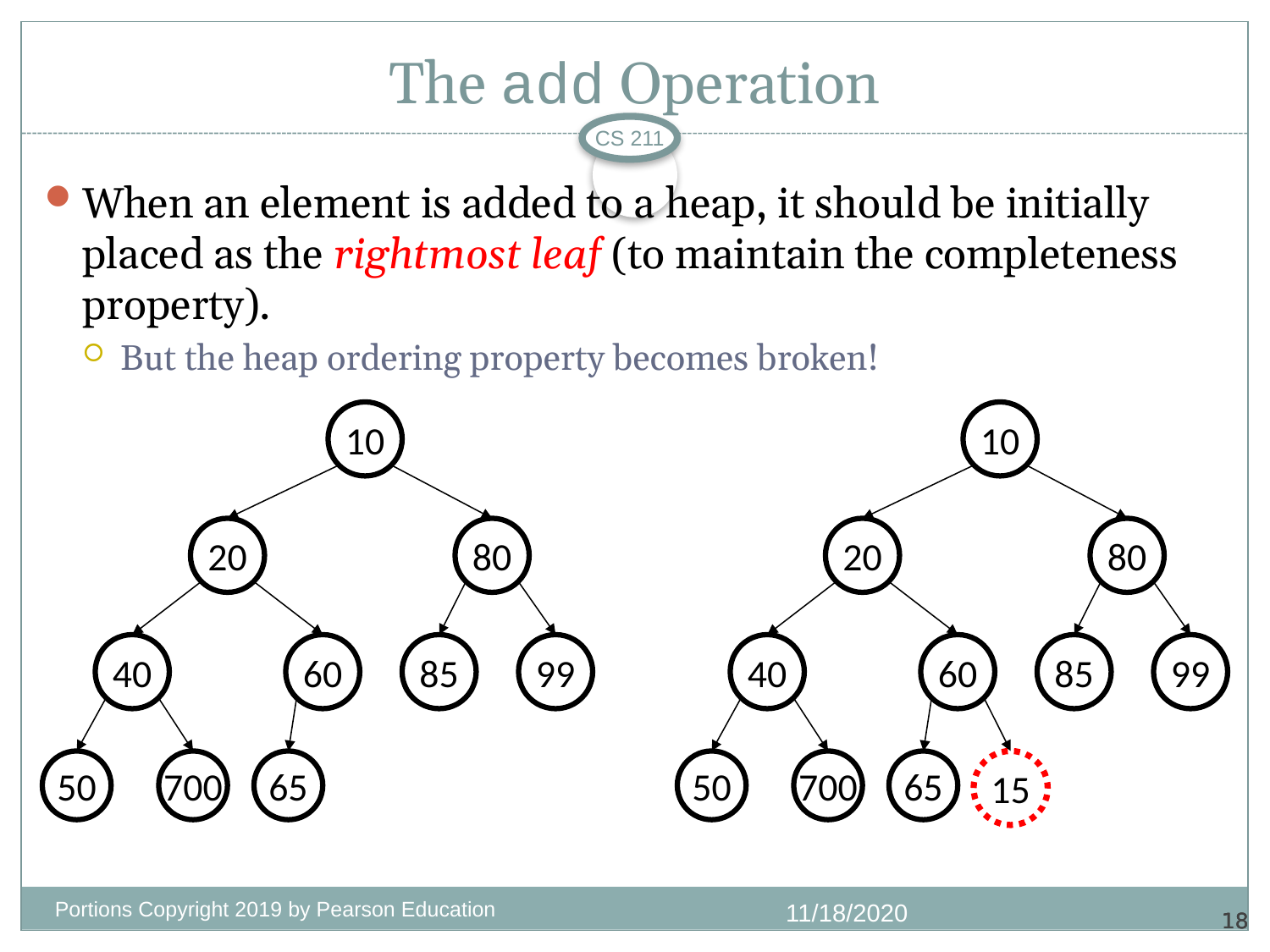

# The add Operation
CS 211
When an element is added to a heap, it should be initially placed as the rightmost leaf (to maintain the completeness property).
But the heap ordering property becomes broken!
10
10
20
80
20
80
40
60
85
99
40
60
85
99
50
700
65
50
700
65
15
Portions Copyright 2019 by Pearson Education
11/18/2020